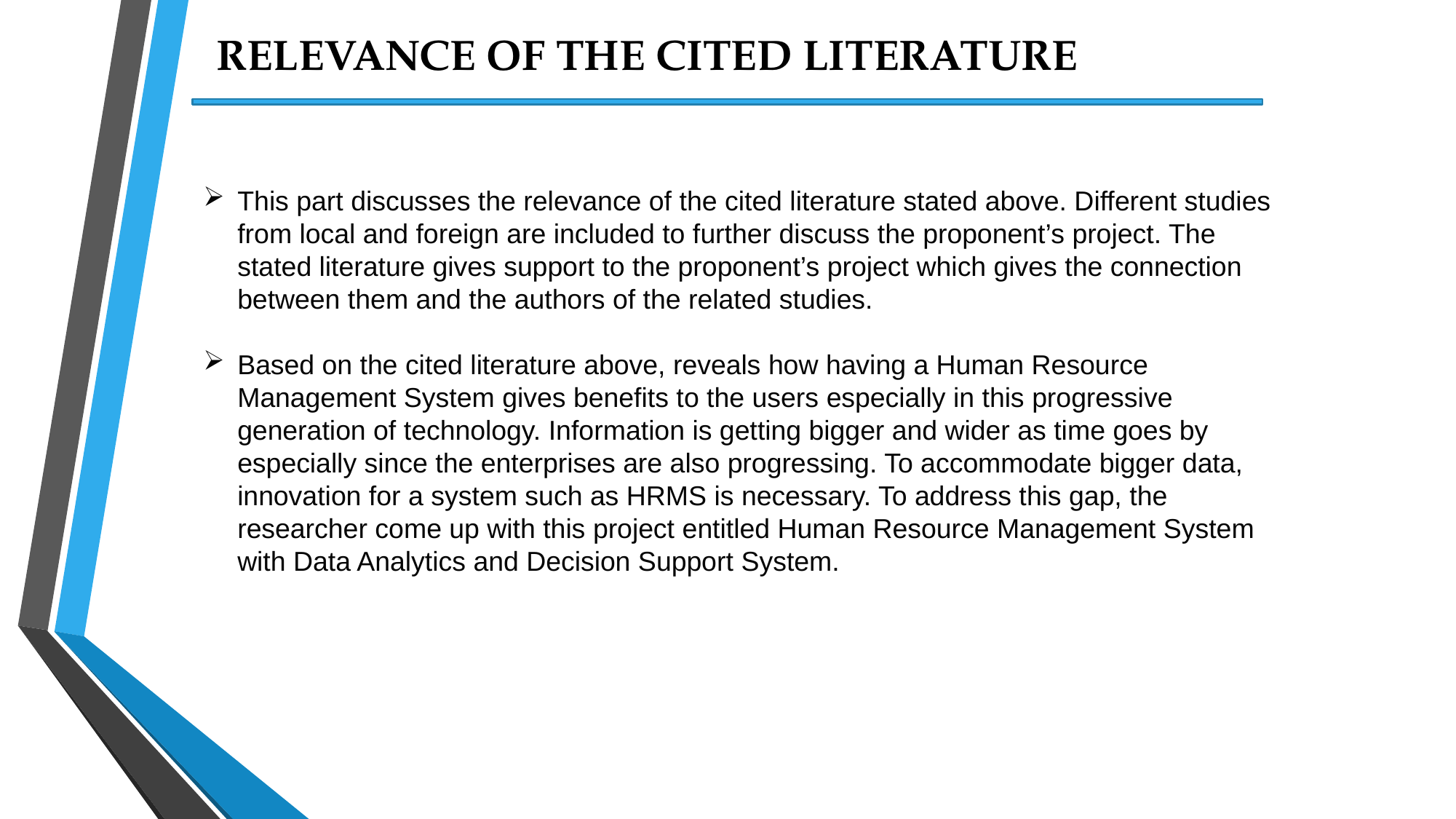

RELEVANCE OF THE CITED LITERATURE

This part discusses the relevance of the cited literature stated above. Different studies from local and foreign are included to further discuss the proponent’s project. The stated literature gives support to the proponent’s project which gives the connection between them and the authors of the related studies.

Based on the cited literature above, reveals how having a Human Resource Management System gives benefits to the users especially in this progressive generation of technology. Information is getting bigger and wider as time goes by especially since the enterprises are also progressing. To accommodate bigger data, innovation for a system such as HRMS is necessary. To address this gap, the researcher come up with this project entitled Human Resource Management System with Data Analytics and Decision Support System.